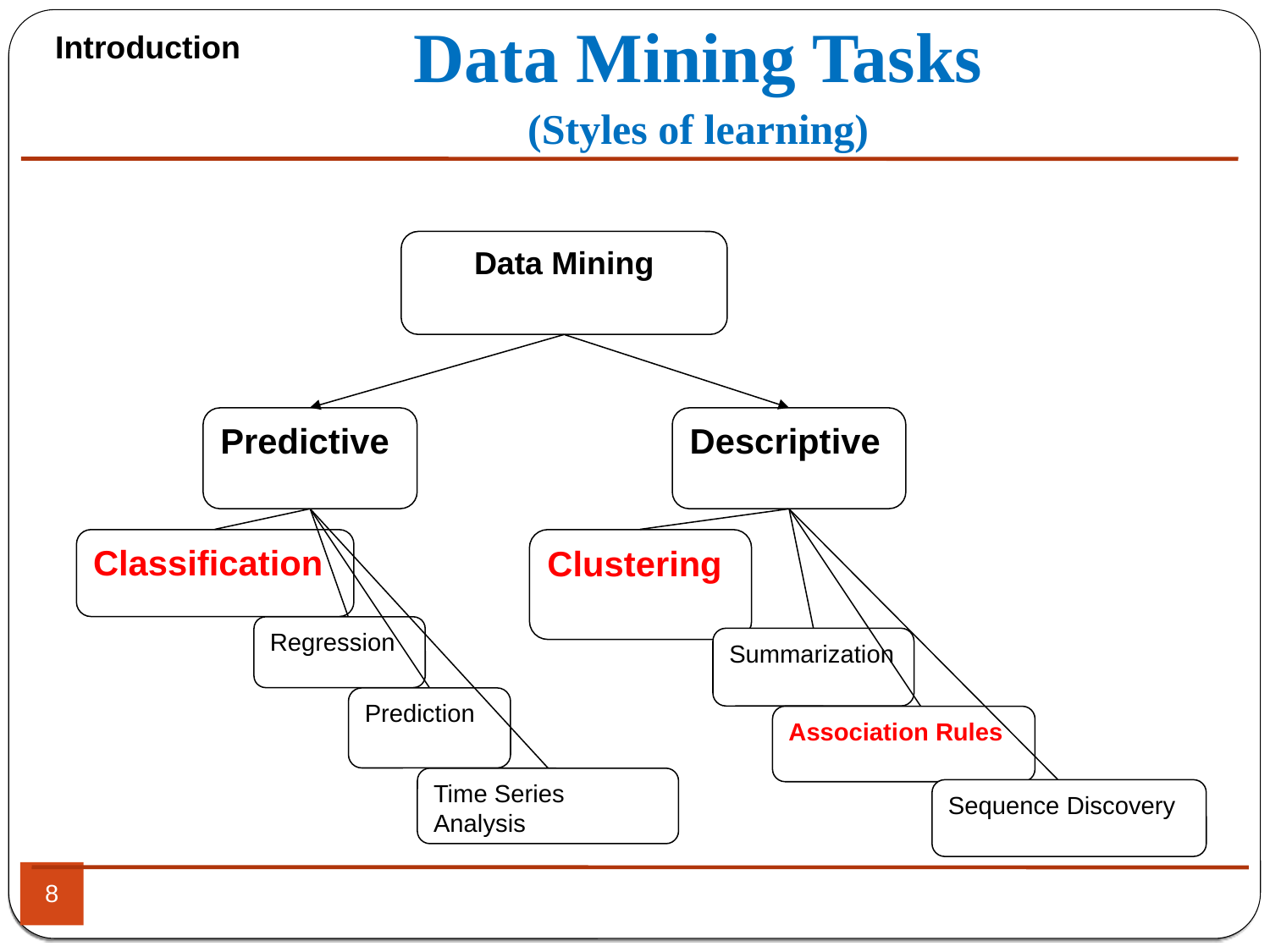

Data Mining Tasks
(Styles of learning)
Introduction

Data Mining

Predictive
Descriptive

Classification
Clustering
Regression
Summarization
Prediction
Association Rules
Time Series Analysis
Sequence Discovery
8